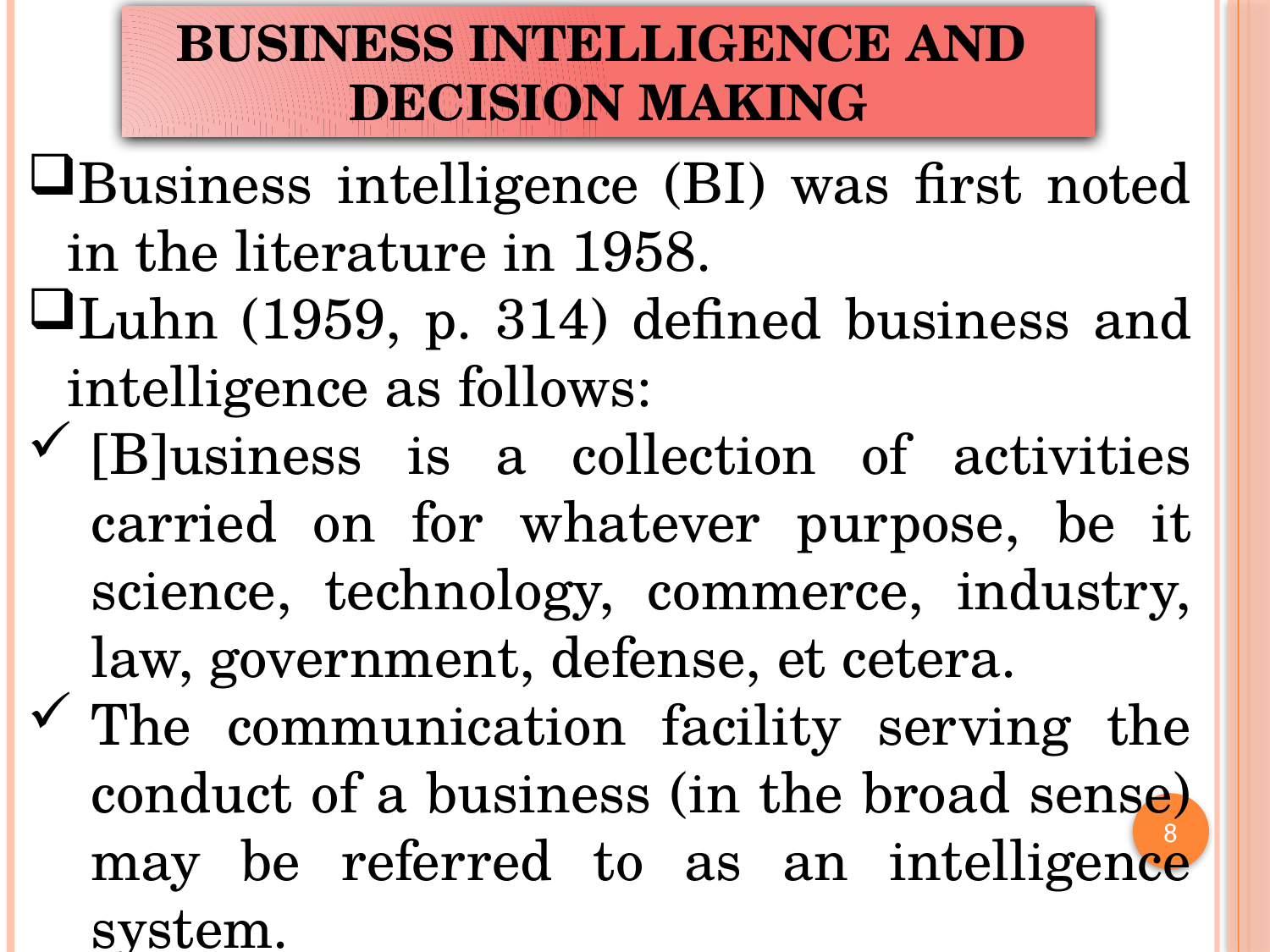

BUSINESS INTELLIGENCE AND
DECISION MAKING
Business intelligence (BI) was first noted in the literature in 1958.
Luhn (1959, p. 314) defined business and intelligence as follows:
[B]usiness is a collection of activities carried on for whatever purpose, be it science, technology, commerce, industry, law, government, defense, et cetera.
The communication facility serving the conduct of a business (in the broad sense) may be referred to as an intelligence system.
8